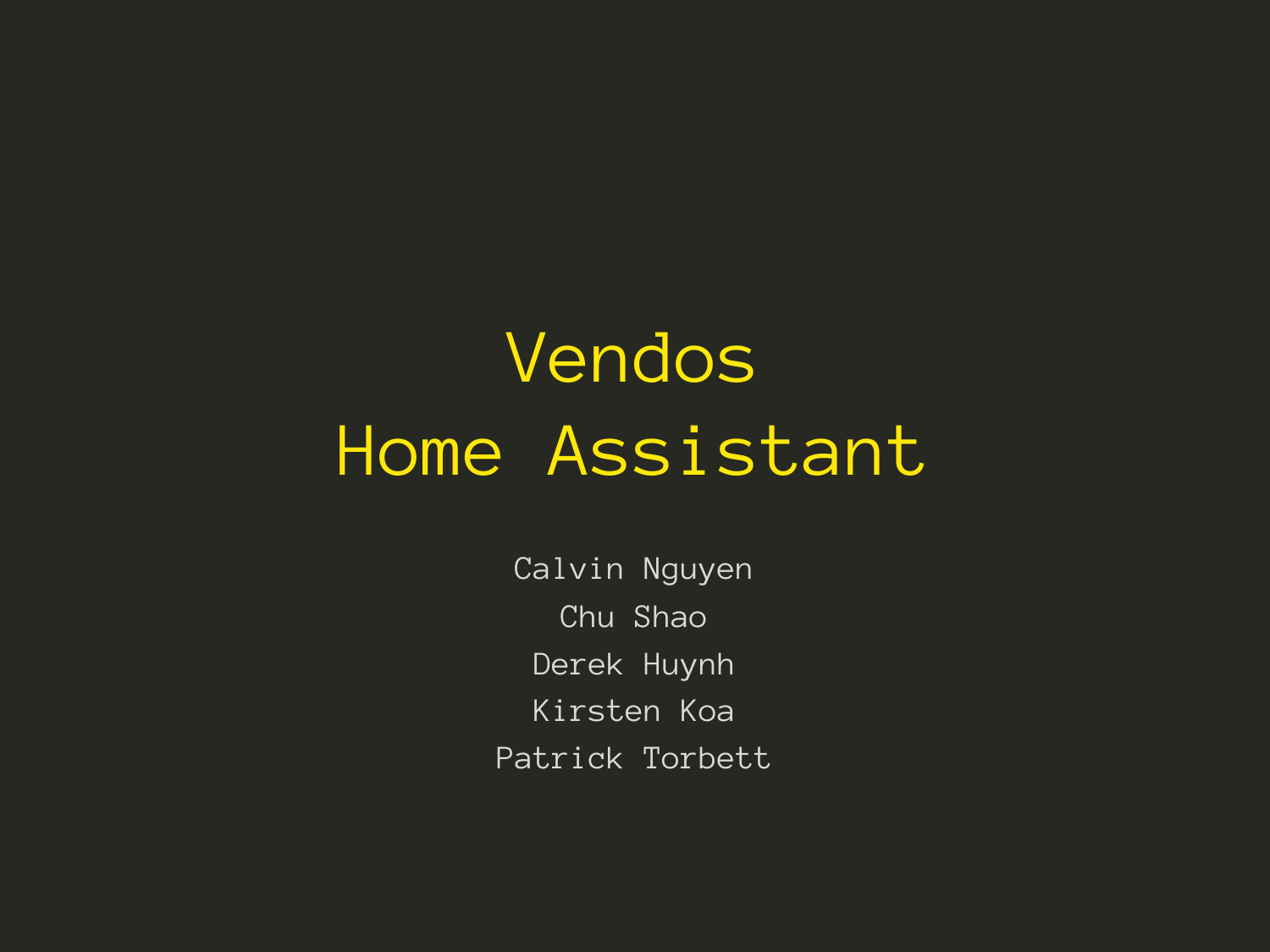

# Vendos Home Assistant
Calvin Nguyen
Chu Shao
Derek Huynh
Kirsten Koa
Patrick Torbett